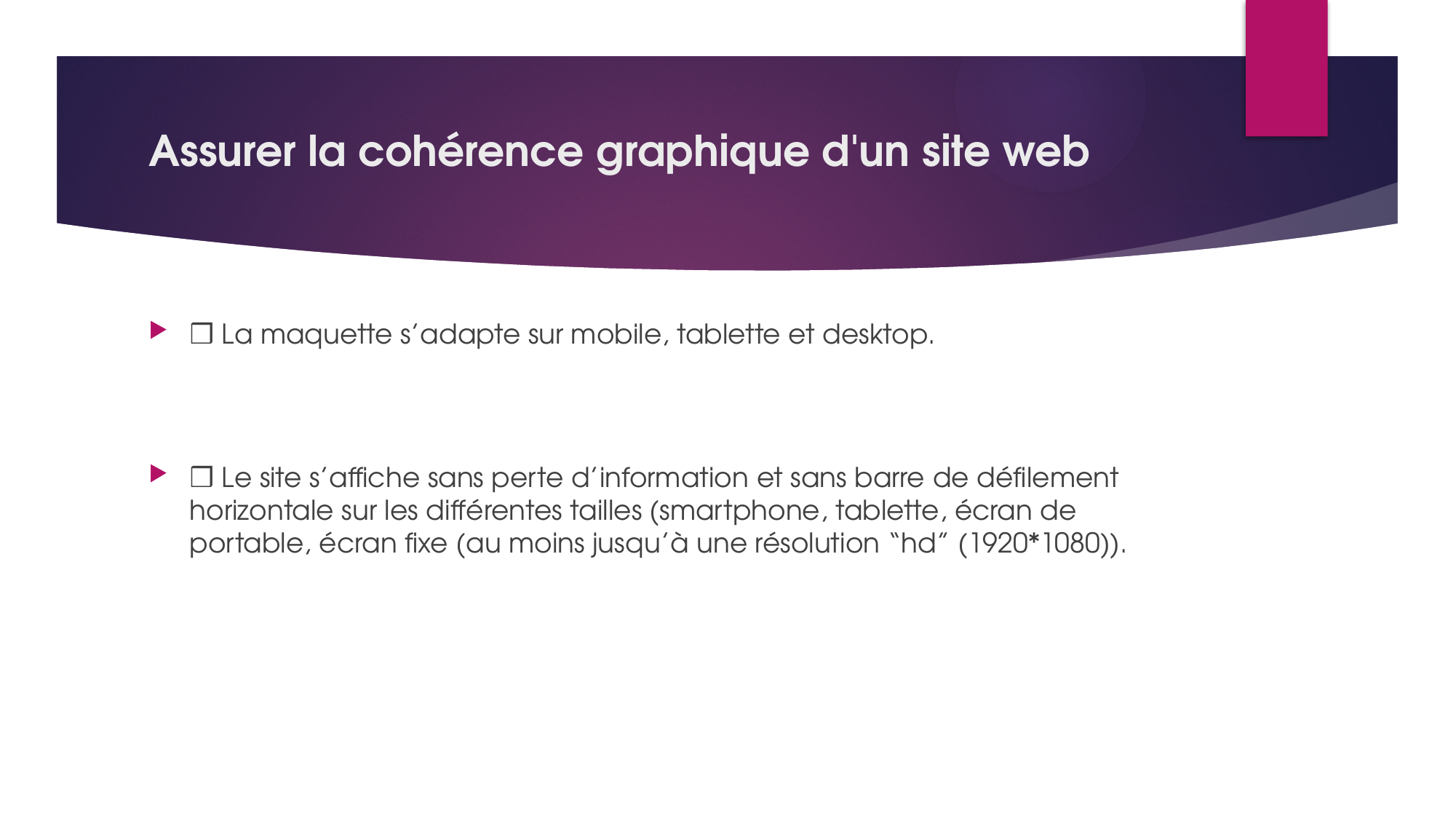

# Assurer la cohérence graphique d'un site web
❒ La maquette s’adapte sur mobile, tablette et desktop.

❒ Le site s’affiche sans perte d’information et sans barre de défilement horizontale sur les différentes tailles (smartphone, tablette, écran de portable, écran fixe (au moins jusqu’à une résolution “hd” (1920*1080)).